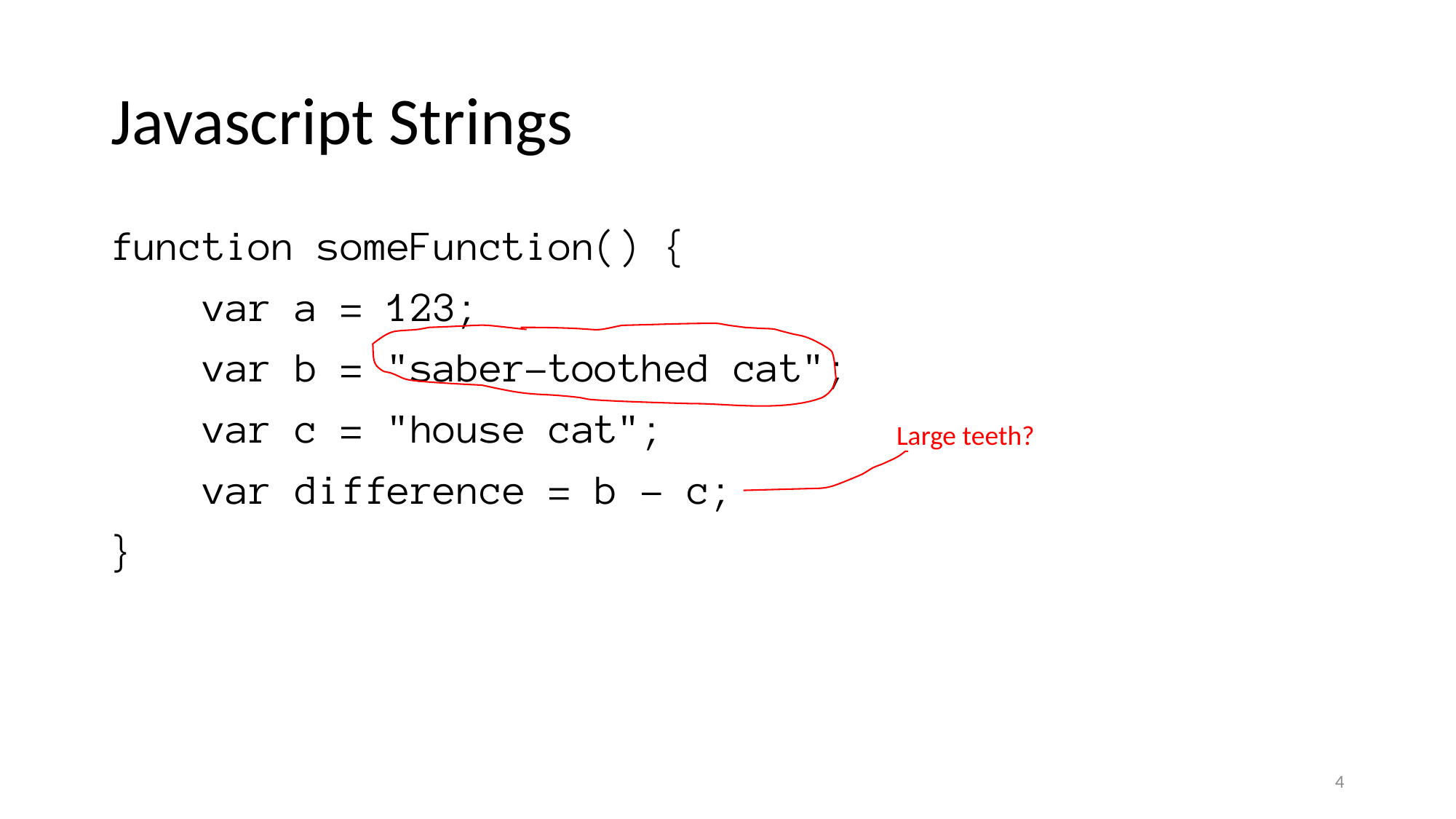

# Javascript Strings
function someFunction() {
    var a = 123;
    var b = "saber-toothed cat";
    var c = "house cat";
    var difference = b - c;
}

Large teeth?

4